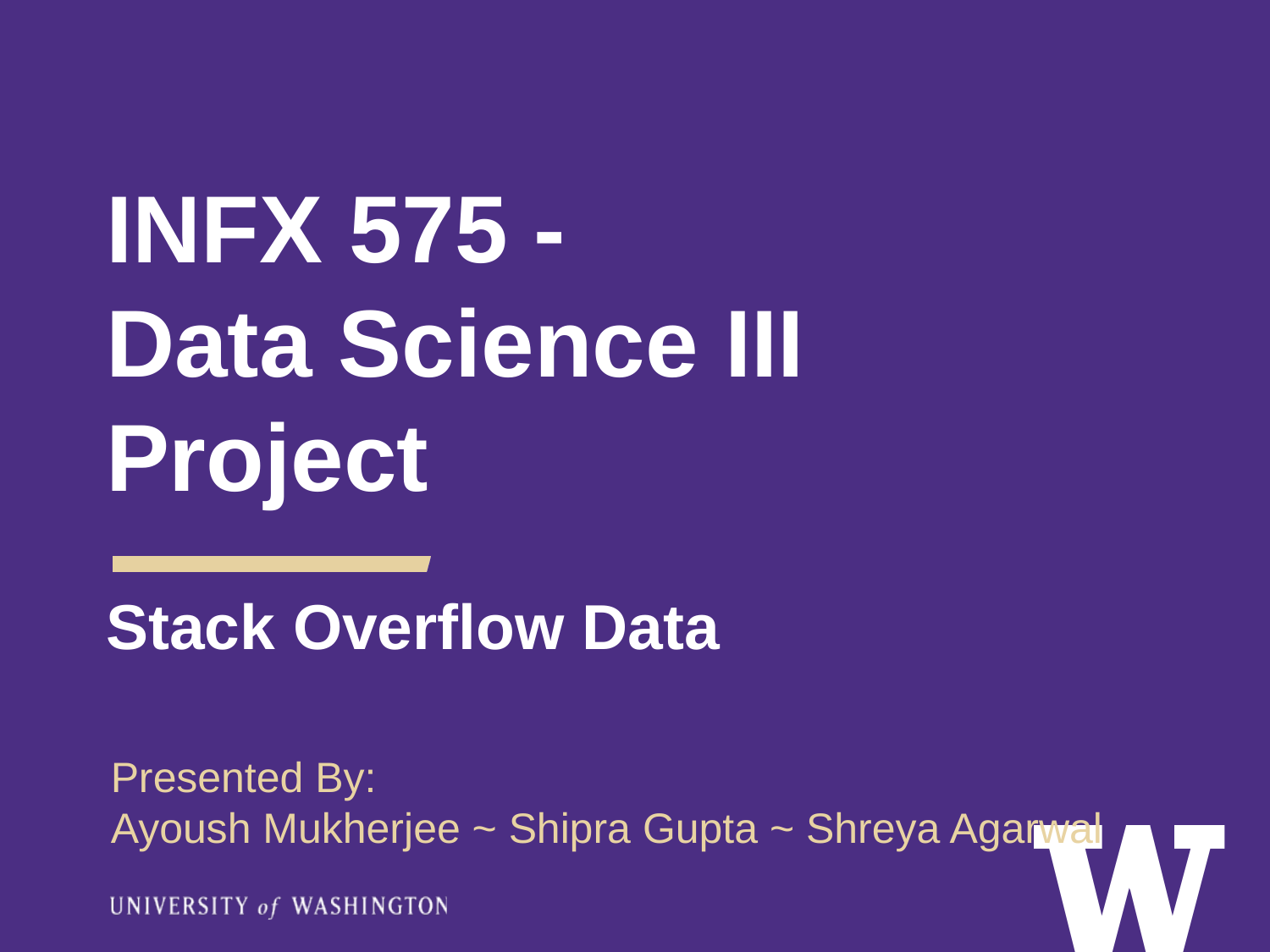

# INFX 575 -                Data Science III Project
Stack Overflow Data
Presented By:
Ayoush Mukherjee ~ Shipra Gupta ~ Shreya Agarwal